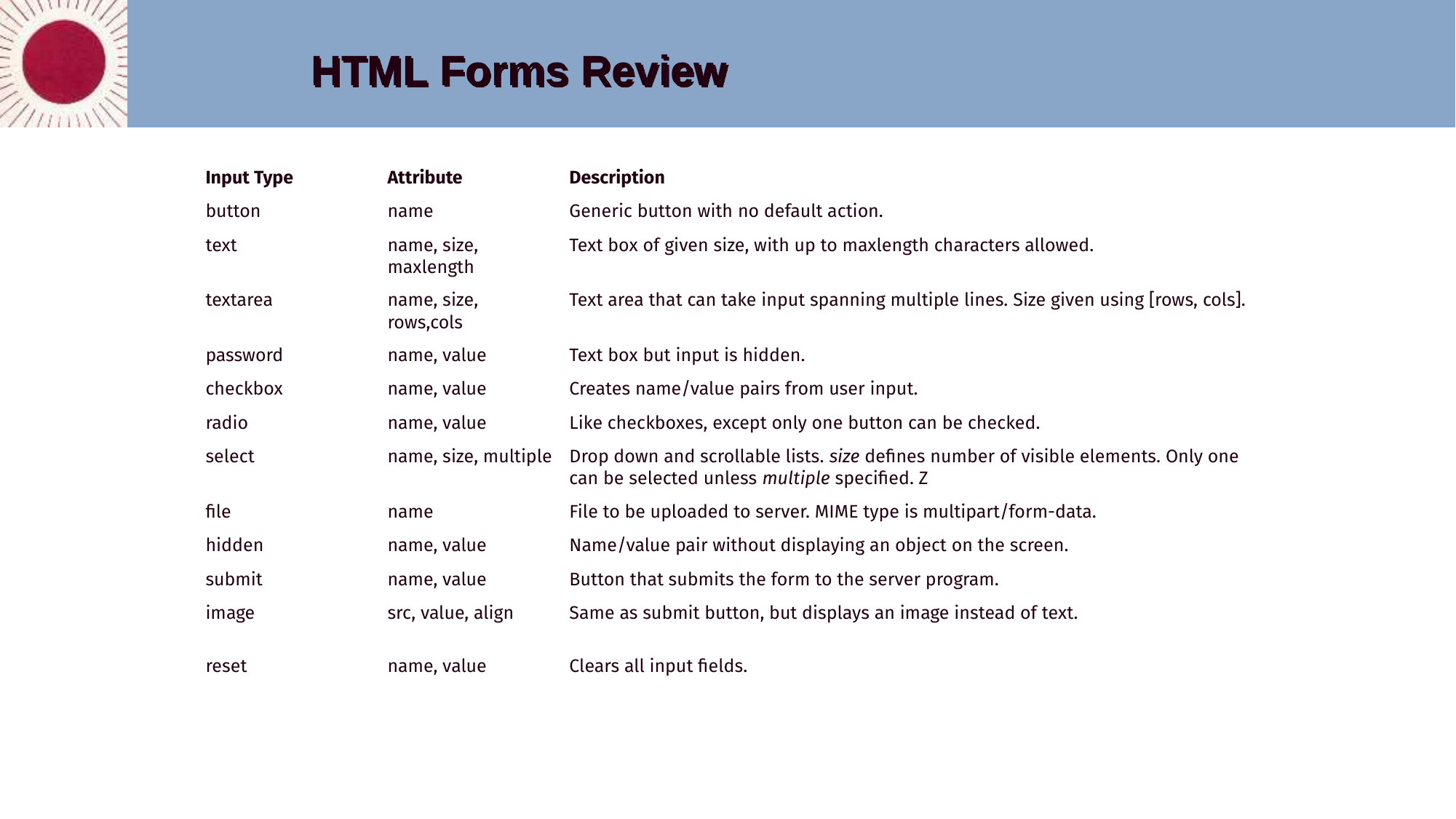

# HTML Forms Review
| Input Type | Attribute | Description |
| --- | --- | --- |
| button | name | Generic button with no default action. |
| text | name, size, maxlength | Text box of given size, with up to maxlength characters allowed. |
| textarea | name, size, rows,cols | Text area that can take input spanning multiple lines. Size given using [rows, cols]. |
| password | name, value | Text box but input is hidden. |
| checkbox | name, value | Creates name/value pairs from user input. |
| radio | name, value | Like checkboxes, except only one button can be checked. |
| select | name, size, multiple | Drop down and scrollable lists. size defines number of visible elements. Only one can be selected unless multiple specified. Z |
| file | name | File to be uploaded to server. MIME type is multipart/form-data. |
| hidden | name, value | Name/value pair without displaying an object on the screen. |
| submit | name, value | Button that submits the form to the server program. |
| image | src, value, align | Same as submit button, but displays an image instead of text. |
| reset | name, value | Clears all input fields. |